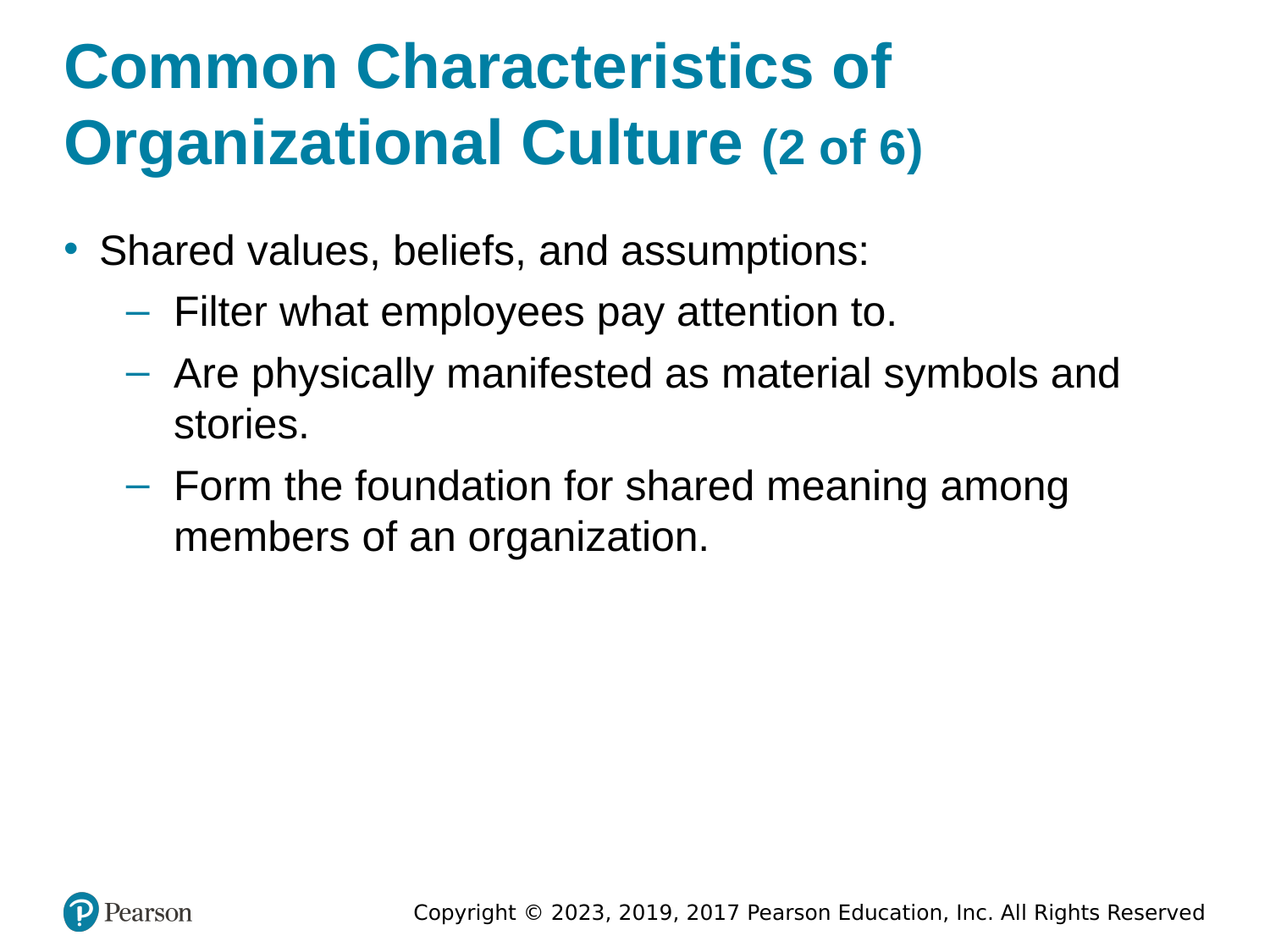

# Common Characteristics of Organizational Culture (2 of 6)
Shared values, beliefs, and assumptions:
Filter what employees pay attention to.
Are physically manifested as material symbols and stories.
Form the foundation for shared meaning among members of an organization.